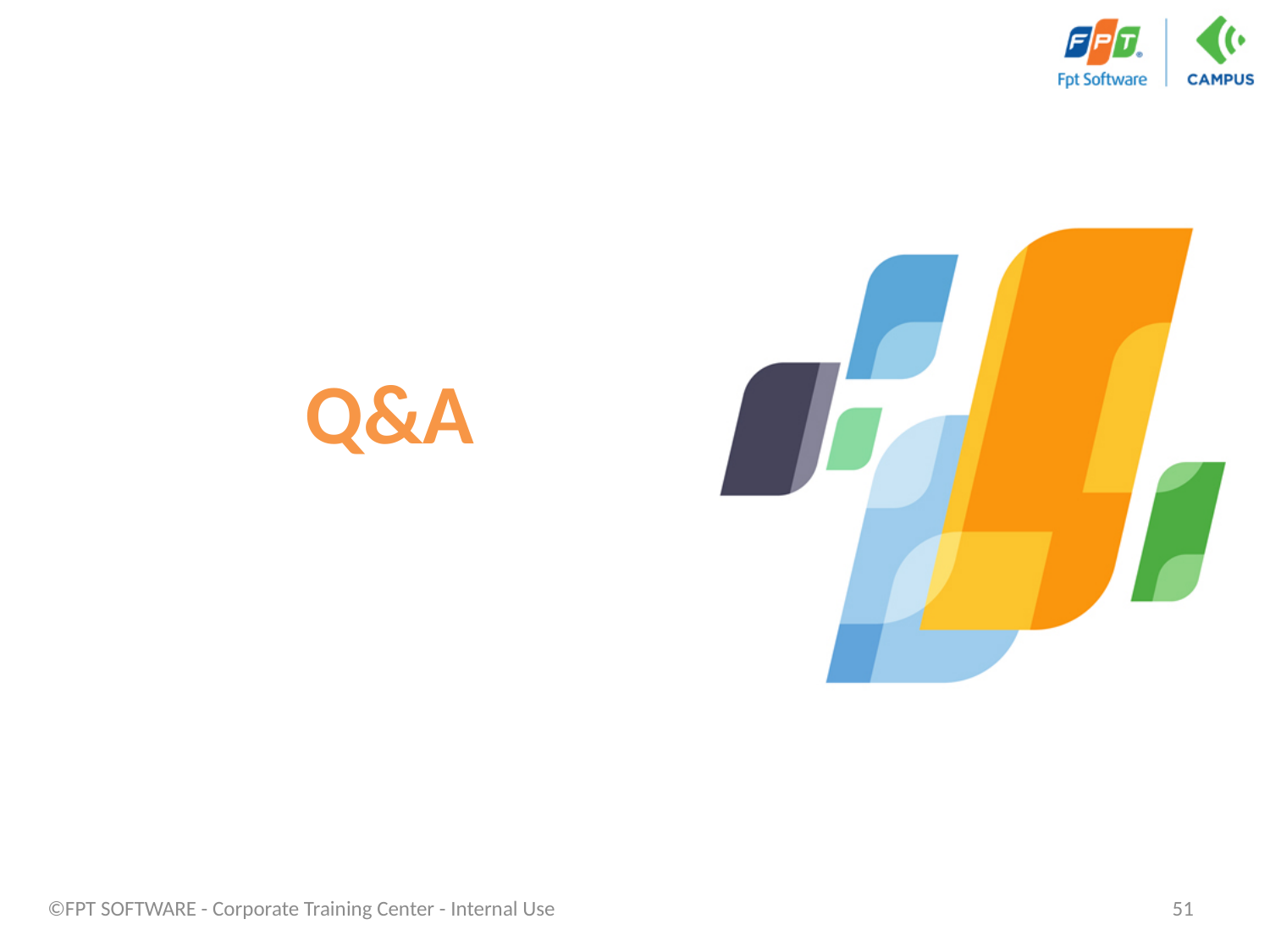

# Q&A
©FPT SOFTWARE - Corporate Training Center - Internal Use
51